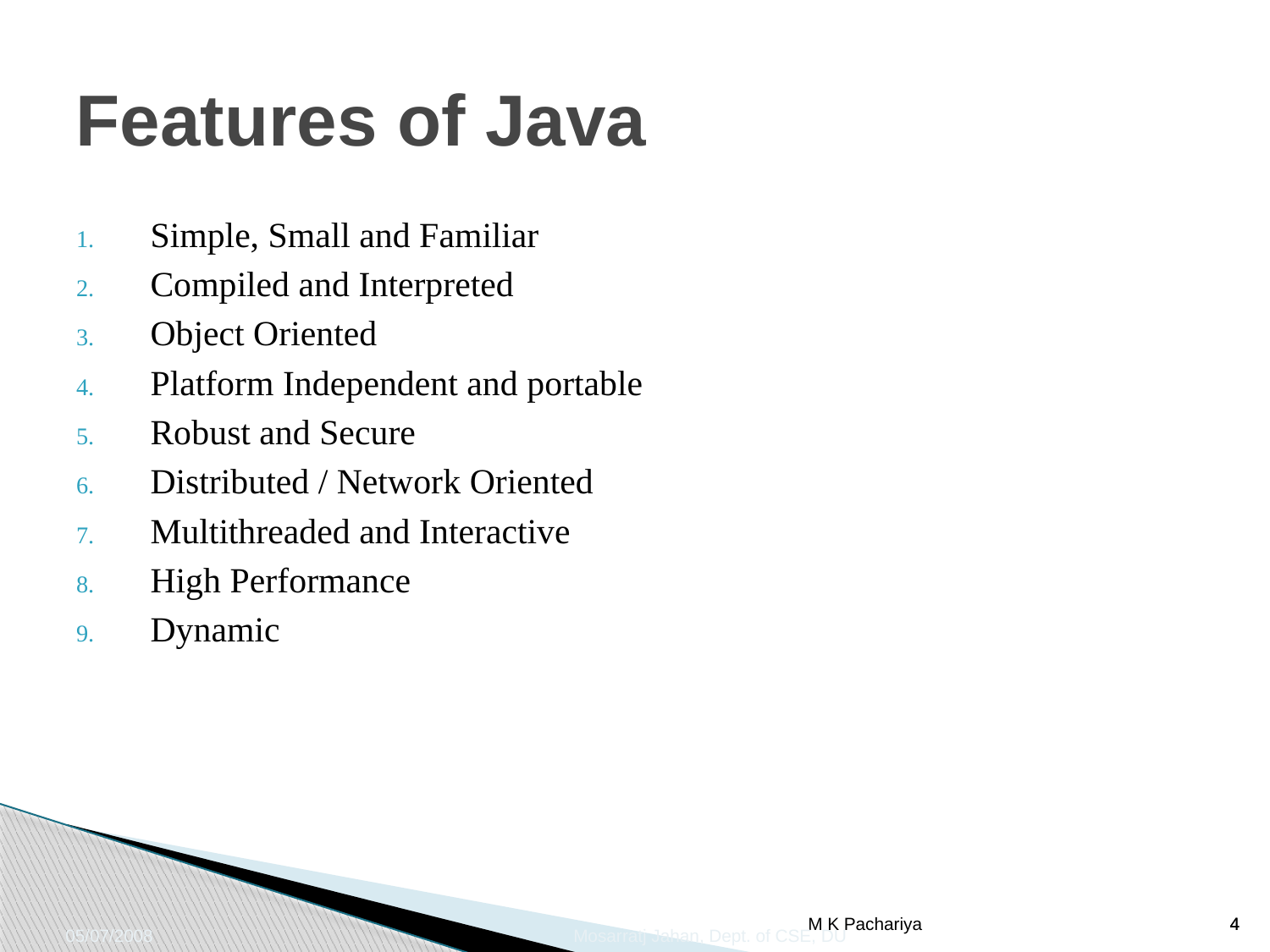

# Features of Java
Simple, Small and Familiar
Compiled and Interpreted
Object Oriented
Platform Independent and portable
Robust and Secure
Distributed / Network Oriented
Multithreaded and Interactive
High Performance
Dynamic
05/07/2008				Mosarratj Jahan, Dept. of CSE, DU
M K Pachariya

4
4